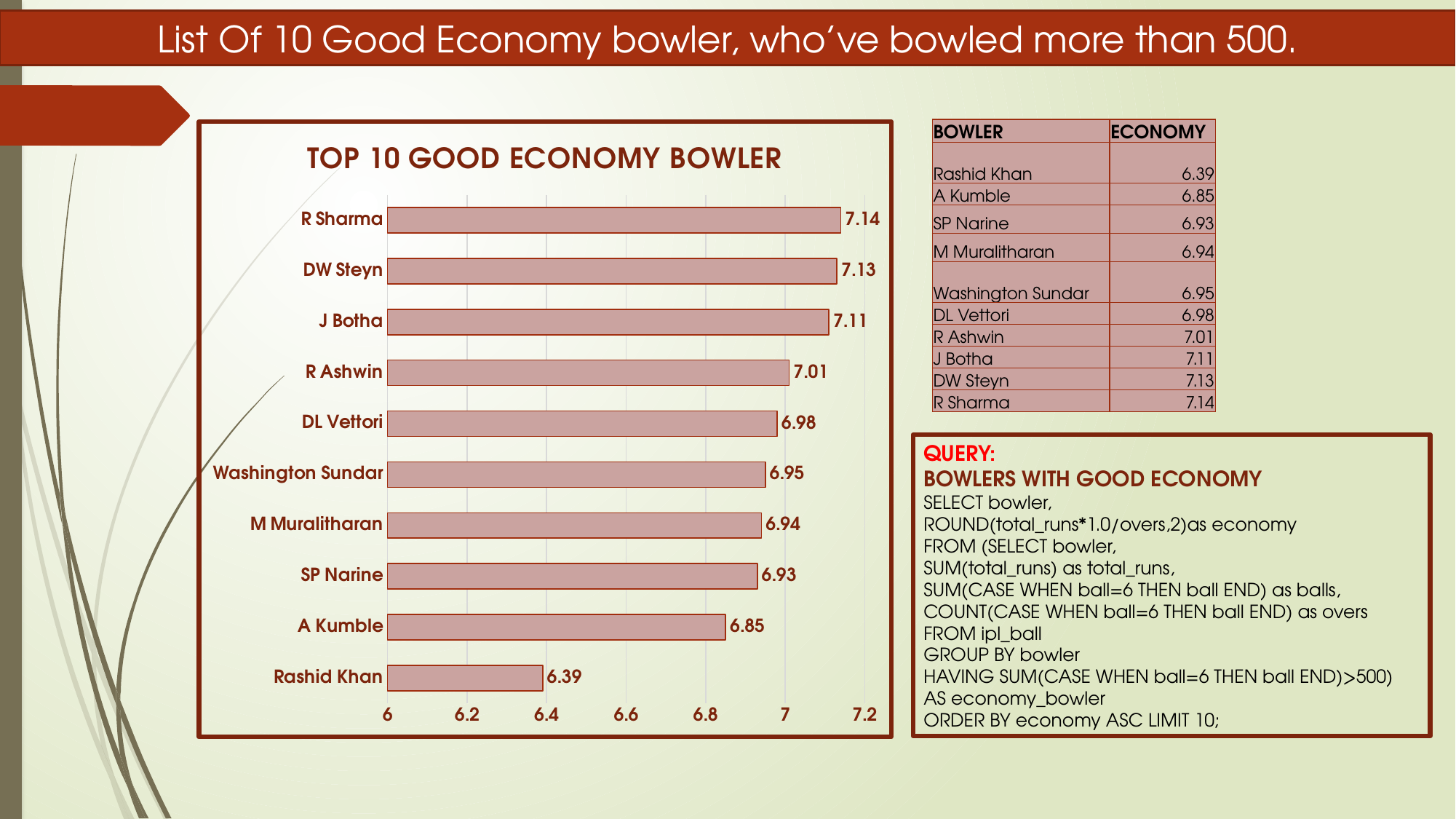

List Of 10 Good Economy bowler, who’ve bowled more than 500.

### Chart: TOP 10 GOOD ECONOMY BOWLER

| Category | ECONOMY |
|---|---|
| Rashid Khan | 6.39 |
| A Kumble | 6.85 |
| SP Narine | 6.93 |
| M Muralitharan | 6.94 |
| Washington Sundar | 6.95 |
| DL Vettori | 6.98 |
| R Ashwin | 7.01 |
| J Botha | 7.11 |
| DW Steyn | 7.13 |
| R Sharma | 7.14 |
| BOWLER | ECONOMY |
| --- | --- |
| Rashid Khan | 6.39 |
| A Kumble | 6.85 |
| SP Narine | 6.93 |
| M Muralitharan | 6.94 |
| Washington Sundar | 6.95 |
| DL Vettori | 6.98 |
| R Ashwin | 7.01 |
| J Botha | 7.11 |
| DW Steyn | 7.13 |
| R Sharma | 7.14 |
QUERY:
BOWLERS WITH GOOD ECONOMY
SELECT bowler,
ROUND(total_runs*1.0/overs,2)as economy
FROM (SELECT bowler,
SUM(total_runs) as total_runs,
SUM(CASE WHEN ball=6 THEN ball END) as balls,
COUNT(CASE WHEN ball=6 THEN ball END) as overs
FROM ipl_ball
GROUP BY bowler
HAVING SUM(CASE WHEN ball=6 THEN ball END)>500) AS economy_bowler
ORDER BY economy ASC LIMIT 10;